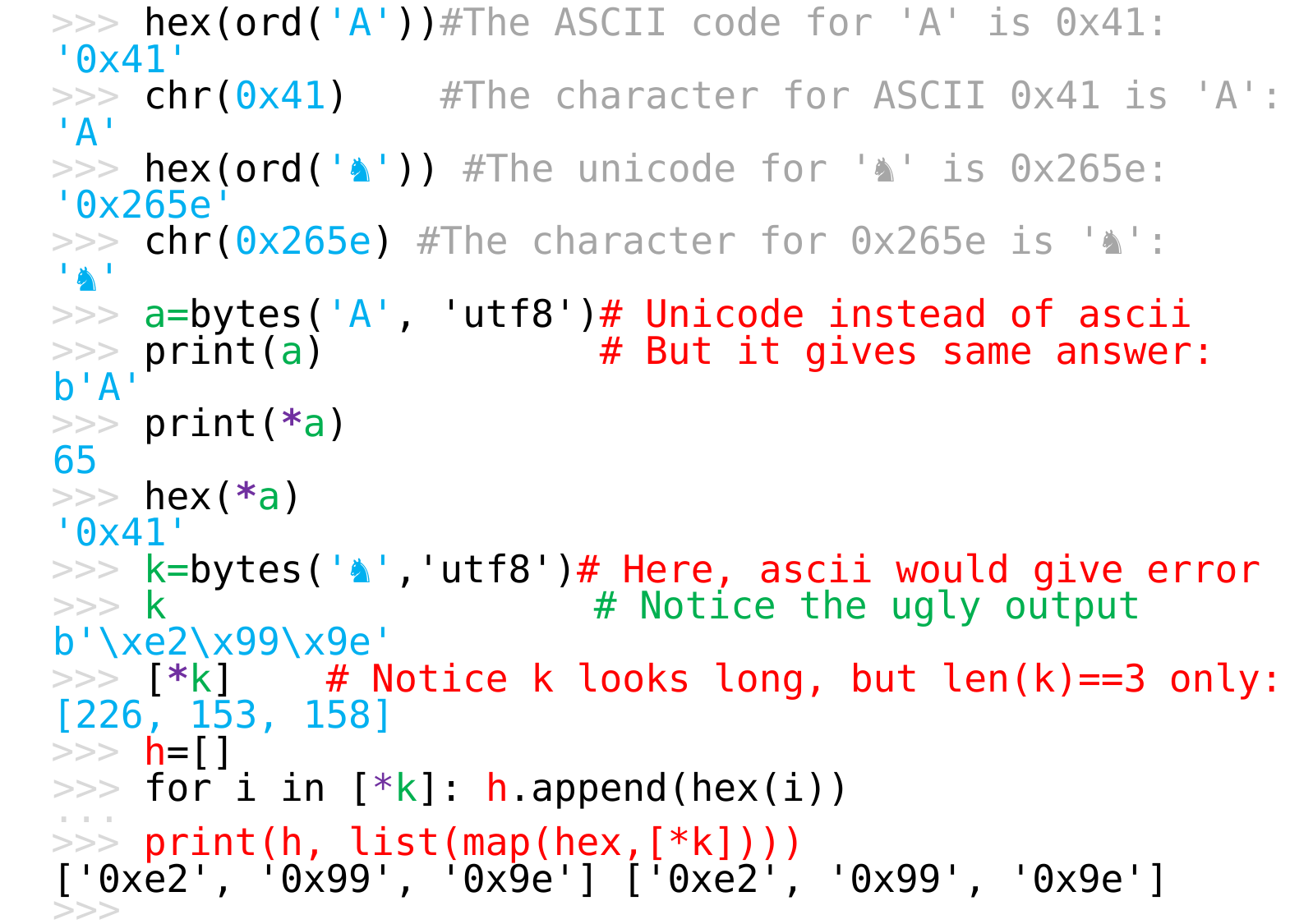

hex(ord('A'))#The ASCII code for 'A' is 0x41:
'0x41'
    chr(0x41)    #The character for ASCII 0x41 is 'A':
'A'
    hex(ord('♞')) #The unicode for '♞' is 0x265e:
'0x265e'
    chr(0x265e) #The character for 0x265e is '♞':
'♞'
    a=bytes('A', 'utf8')# Unicode instead of ascii
    print(a)            # But it gives same answer:
b'A'
    print(*a)
65
    hex(*a)
'0x41'
    k=bytes('♞','utf8')# Here, ascii would give error
>>> k                   # Notice the ugly output
b'\xe2\x99\x9e'
    [*k]    # Notice k looks long, but len(k)==3 only:
[226, 153, 158]
    h=[]
>>> for i in [*k]: h.append(hex(i))
...
    print(h, list(map(hex,[*k])))
['0xe2', '0x99', '0x9e'] ['0xe2', '0x99', '0x9e']
>>>
>>>

>>>

>>>

>>>

>>>
>>>

>>>

>>>

>>>

>>>

>>>

>>>